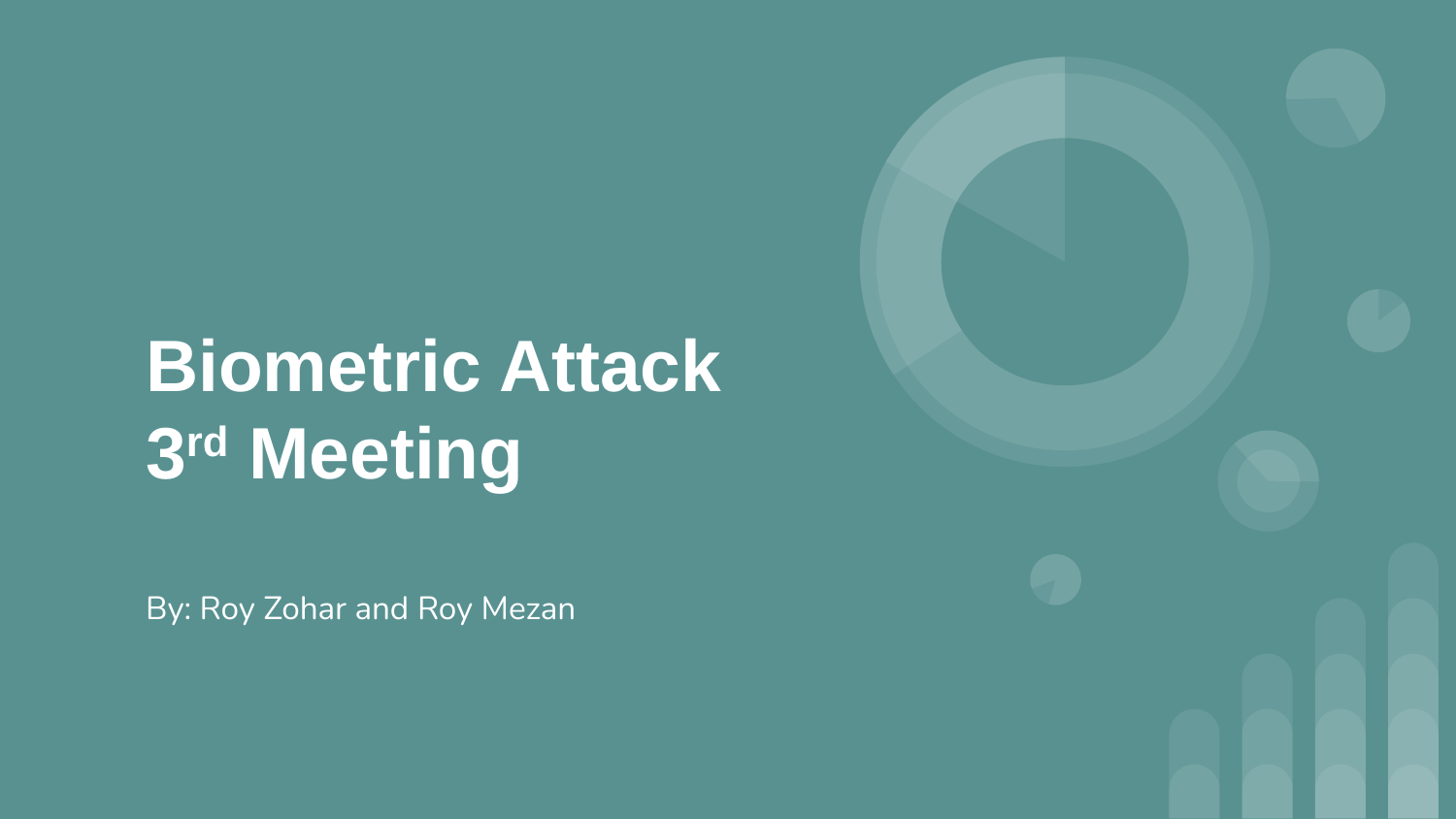

# Biometric Attack 3rd Meeting
By: Roy Zohar and Roy Mezan